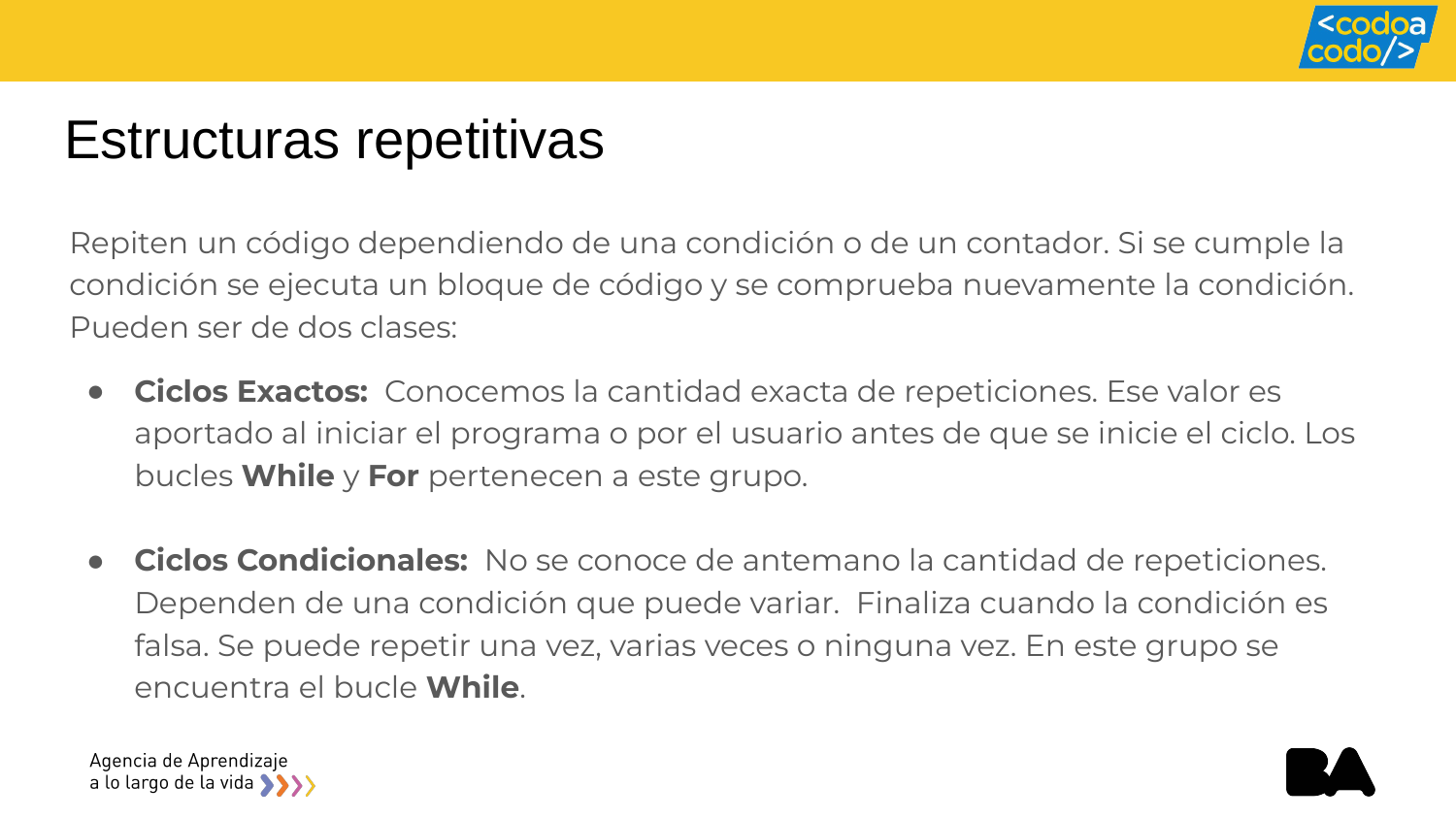

# Estructuras repetitivas
Repiten un código dependiendo de una condición o de un contador. Si se cumple la condición se ejecuta un bloque de código y se comprueba nuevamente la condición. Pueden ser de dos clases:
Ciclos Exactos:  Conocemos la cantidad exacta de repeticiones. Ese valor es aportado al iniciar el programa o por el usuario antes de que se inicie el ciclo. Los bucles While y For pertenecen a este grupo.
Ciclos Condicionales:  No se conoce de antemano la cantidad de repeticiones. Dependen de una condición que puede variar.  Finaliza cuando la condición es falsa. Se puede repetir una vez, varias veces o ninguna vez. En este grupo se encuentra el bucle While.